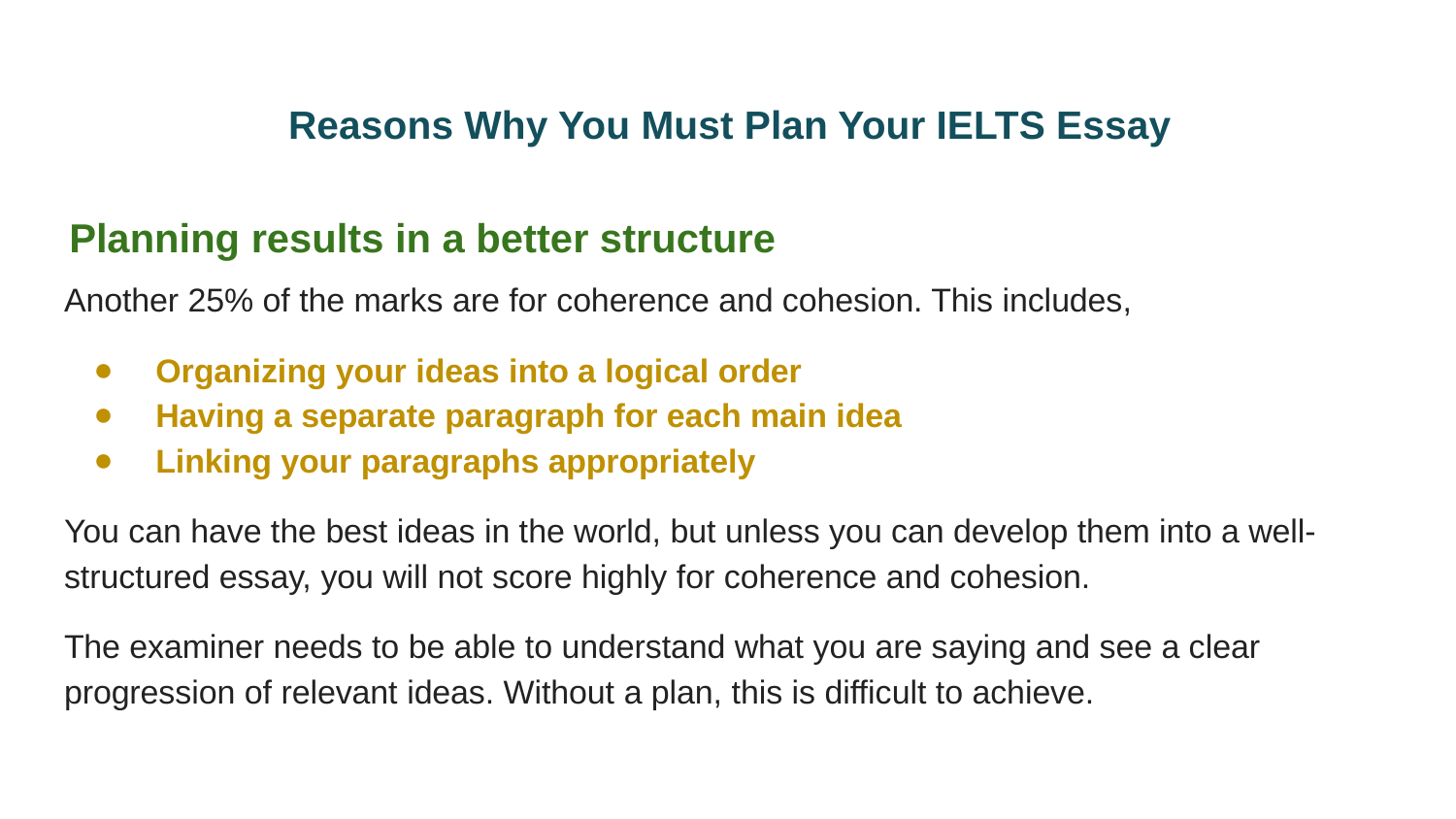

# Reasons Why You Must Plan Your IELTS Essay

Planning results in a better structure
Another 25% of the marks are for coherence and cohesion. This includes,
Organizing your ideas into a logical order
Having a separate paragraph for each main idea
Linking your paragraphs appropriately
You can have the best ideas in the world, but unless you can develop them into a well-structured essay, you will not score highly for coherence and cohesion.
The examiner needs to be able to understand what you are saying and see a clear progression of relevant ideas. Without a plan, this is difficult to achieve.